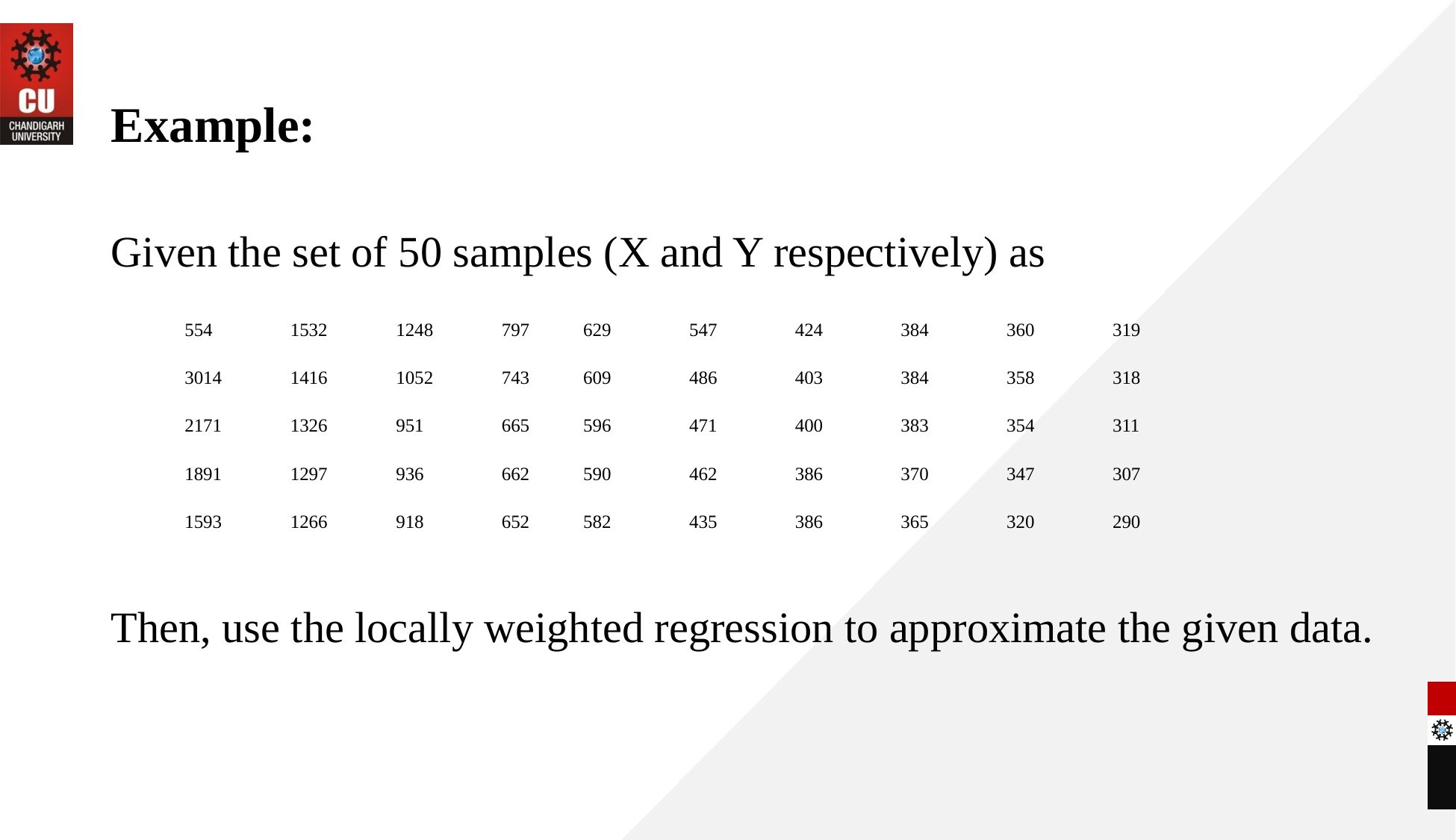

# Example:
Given the set of 50 samples (X and Y respectively) as

Then, use the locally weighted regression to approximate the given data.

| 554 | 1532 | 1248 | 797 | 629 | 547 | 424 | 384 | 360 | 319 |
| --- | --- | --- | --- | --- | --- | --- | --- | --- | --- |
| 3014 | 1416 | 1052 | 743 | 609 | 486 | 403 | 384 | 358 | 318 |
| 2171 | 1326 | 951 | 665 | 596 | 471 | 400 | 383 | 354 | 311 |
| 1891 | 1297 | 936 | 662 | 590 | 462 | 386 | 370 | 347 | 307 |
| 1593 | 1266 | 918 | 652 | 582 | 435 | 386 | 365 | 320 | 290 |